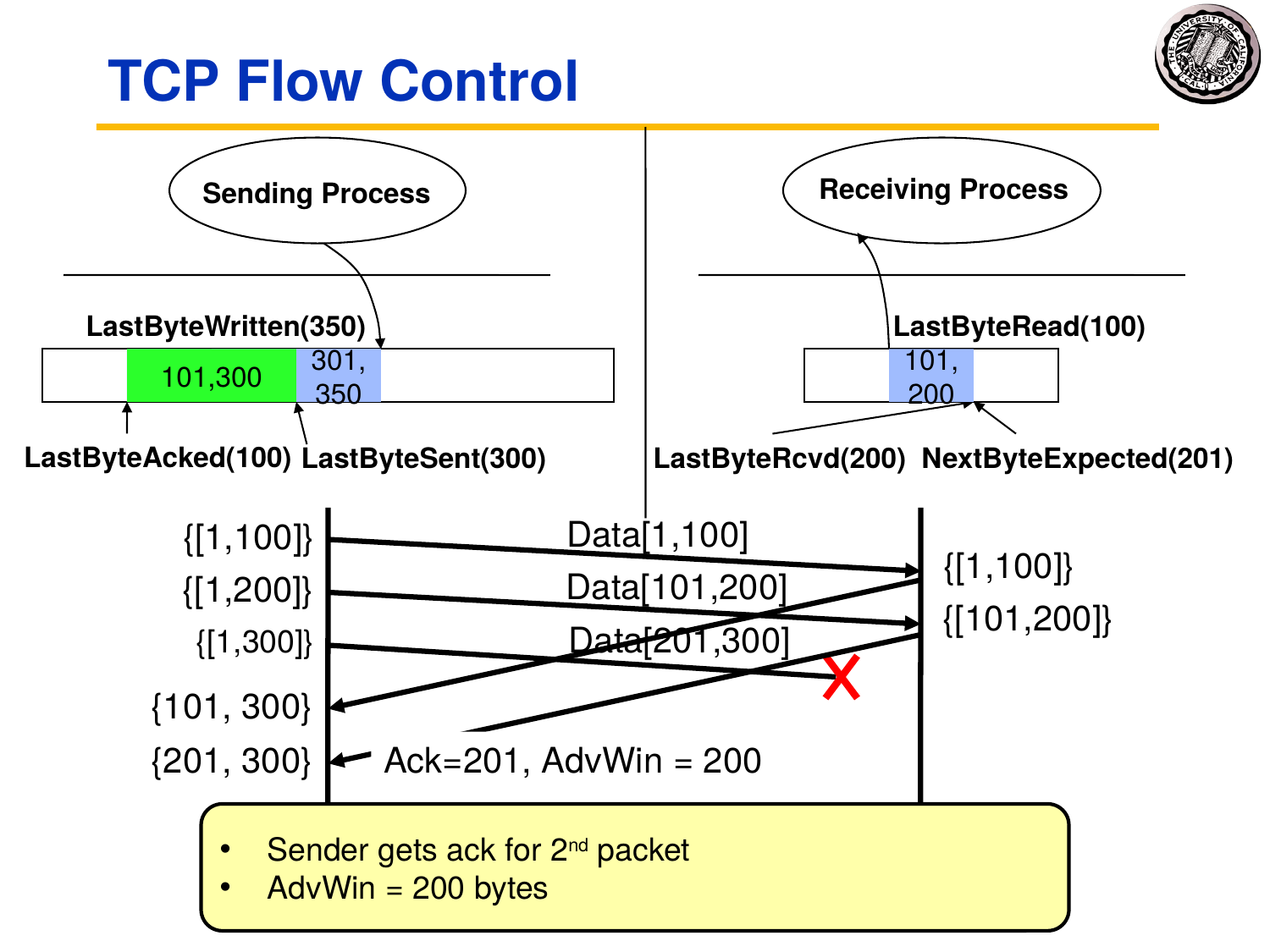

# TCP Flow Control

Receiving Process
Sending Process

LastByteWritten(350)
LastByteRead(100)

101, 350
101,300
201, 350
301, 350

101, 200

LastByteSent(300)

LastByteRcvd(200)
NextByteExpected(201)
LastByteAcked(100)
Data[1,100]
{[1,100]}
{[1,100]}
Data[101,200]
{[1,200]}
{[101,200]}
{101, 300}
Data[201,300]
{[1,300]}
{201, 300}
Ack=201, AdvWin = 200
Sender gets ack for 2nd packet
AdvWin = 200 bytes